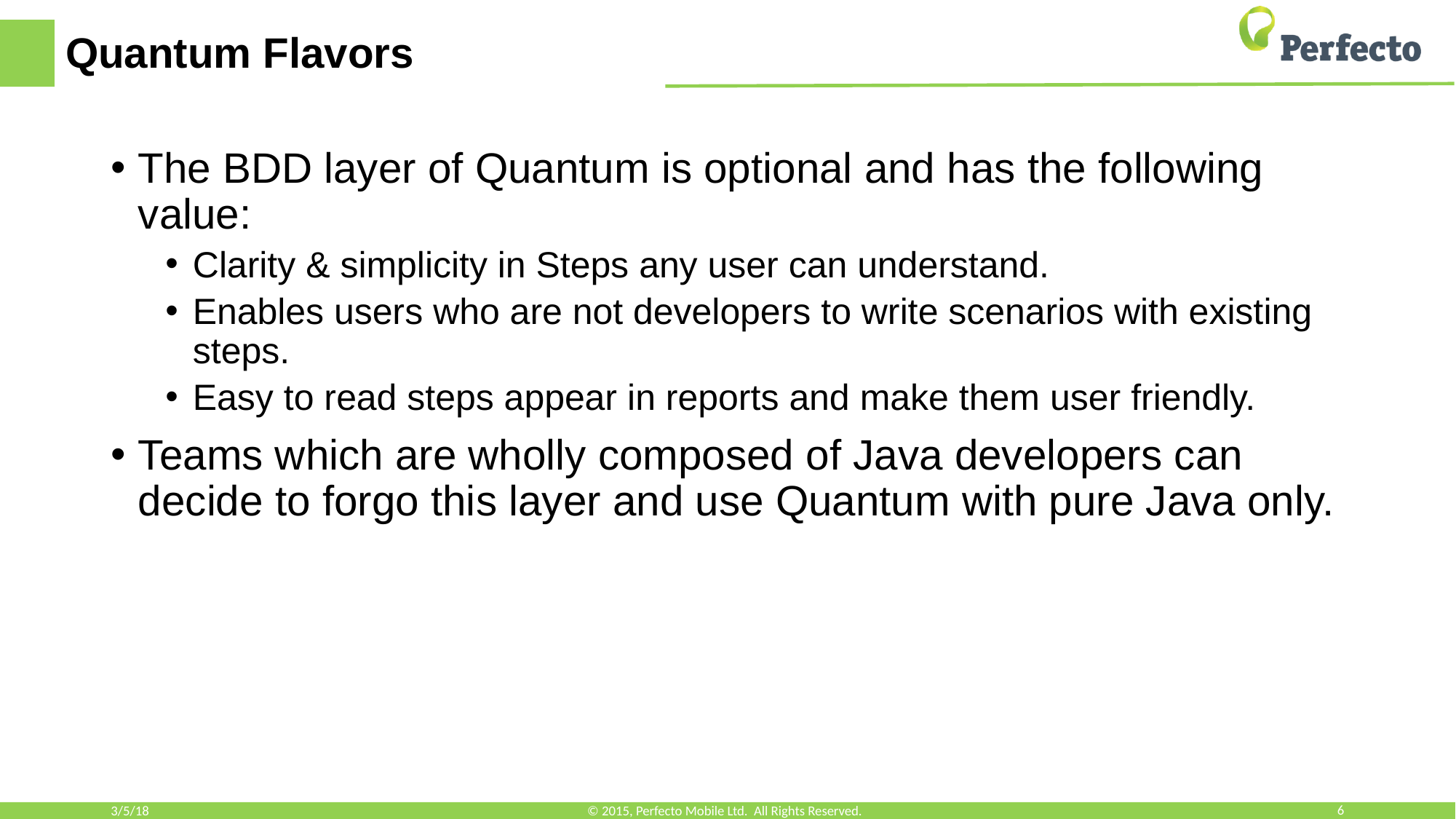

# Quantum Flavors
The BDD layer of Quantum is optional and has the following value:
Clarity & simplicity in Steps any user can understand.
Enables users who are not developers to write scenarios with existing steps.
Easy to read steps appear in reports and make them user friendly.
Teams which are wholly composed of Java developers can decide to forgo this layer and use Quantum with pure Java only.
3/5/18
© 2015, Perfecto Mobile Ltd.  All Rights Reserved.
6